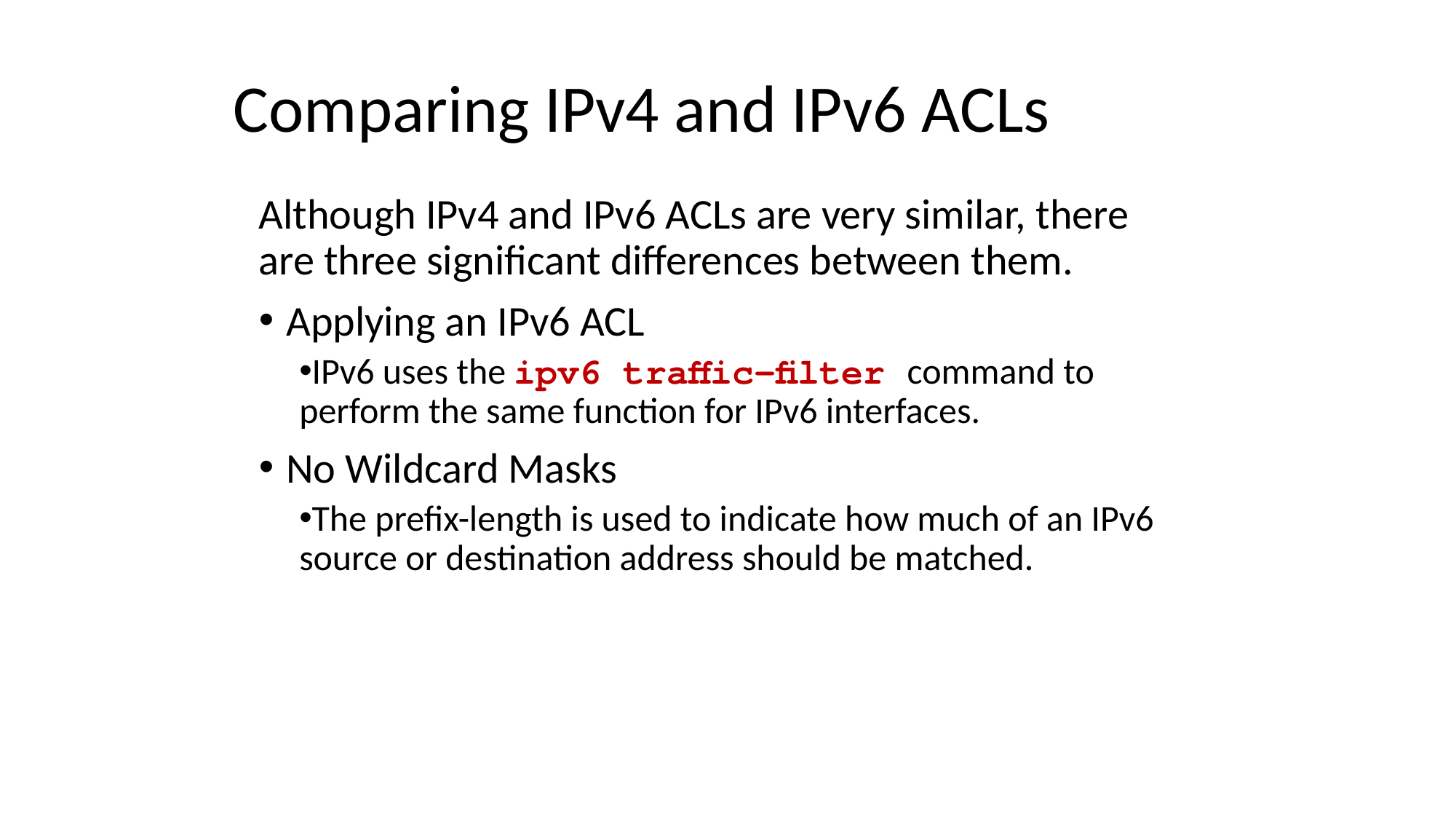

# Comparing IPv4 and IPv6 ACLs
Although IPv4 and IPv6 ACLs are very similar, there are three significant differences between them.
Applying an IPv6 ACL
IPv6 uses the ipv6 traffic-filter command to perform the same function for IPv6 interfaces.
No Wildcard Masks
The prefix-length is used to indicate how much of an IPv6 source or destination address should be matched.